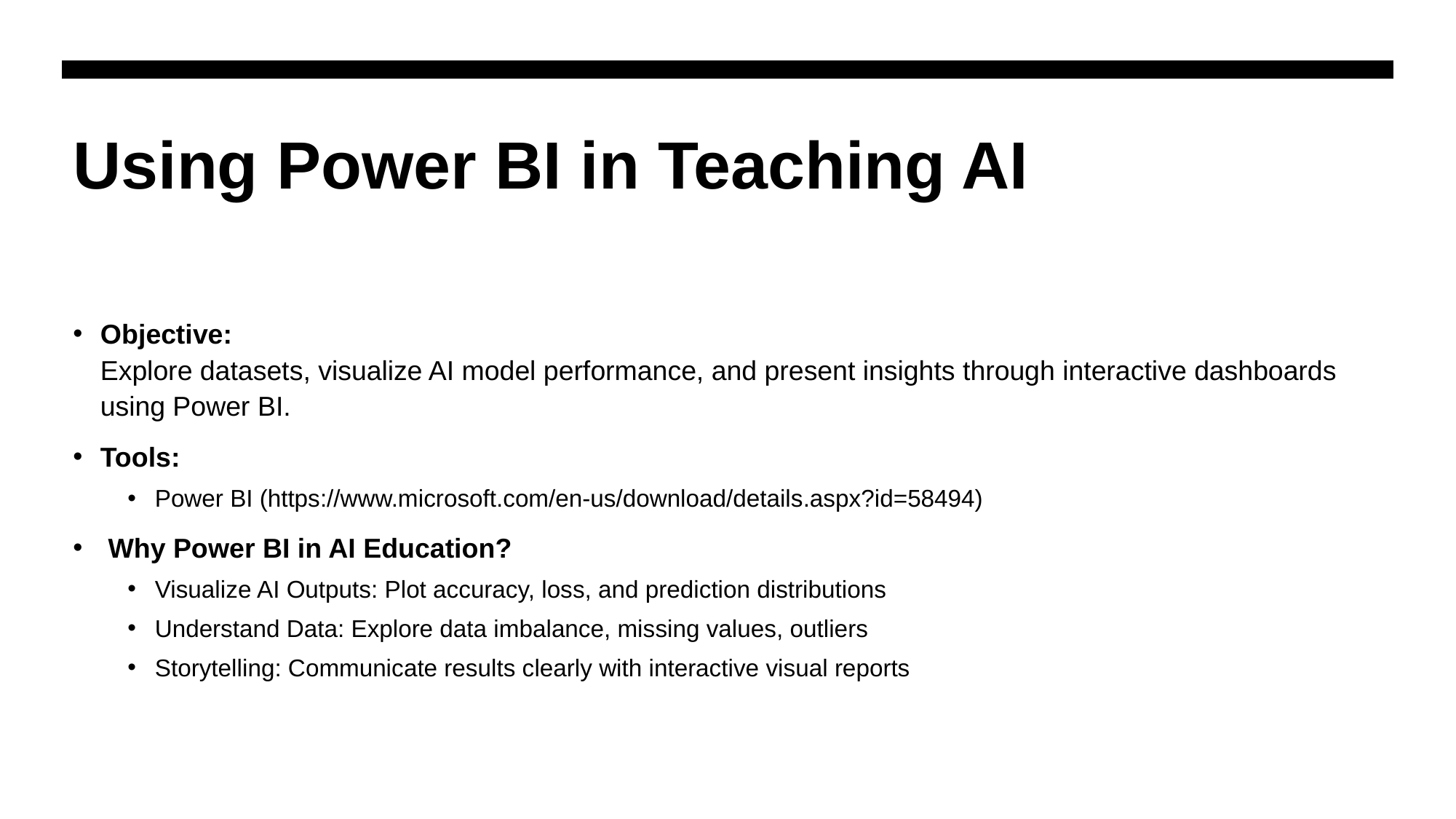

# Using Power BI in Teaching AI
Objective:
Explore datasets, visualize AI model performance, and present insights through interactive dashboards using Power BI.
Tools:
Power BI (https://www.microsoft.com/en-us/download/details.aspx?id=58494)
 Why Power BI in AI Education?
Visualize AI Outputs: Plot accuracy, loss, and prediction distributions
Understand Data: Explore data imbalance, missing values, outliers
Storytelling: Communicate results clearly with interactive visual reports